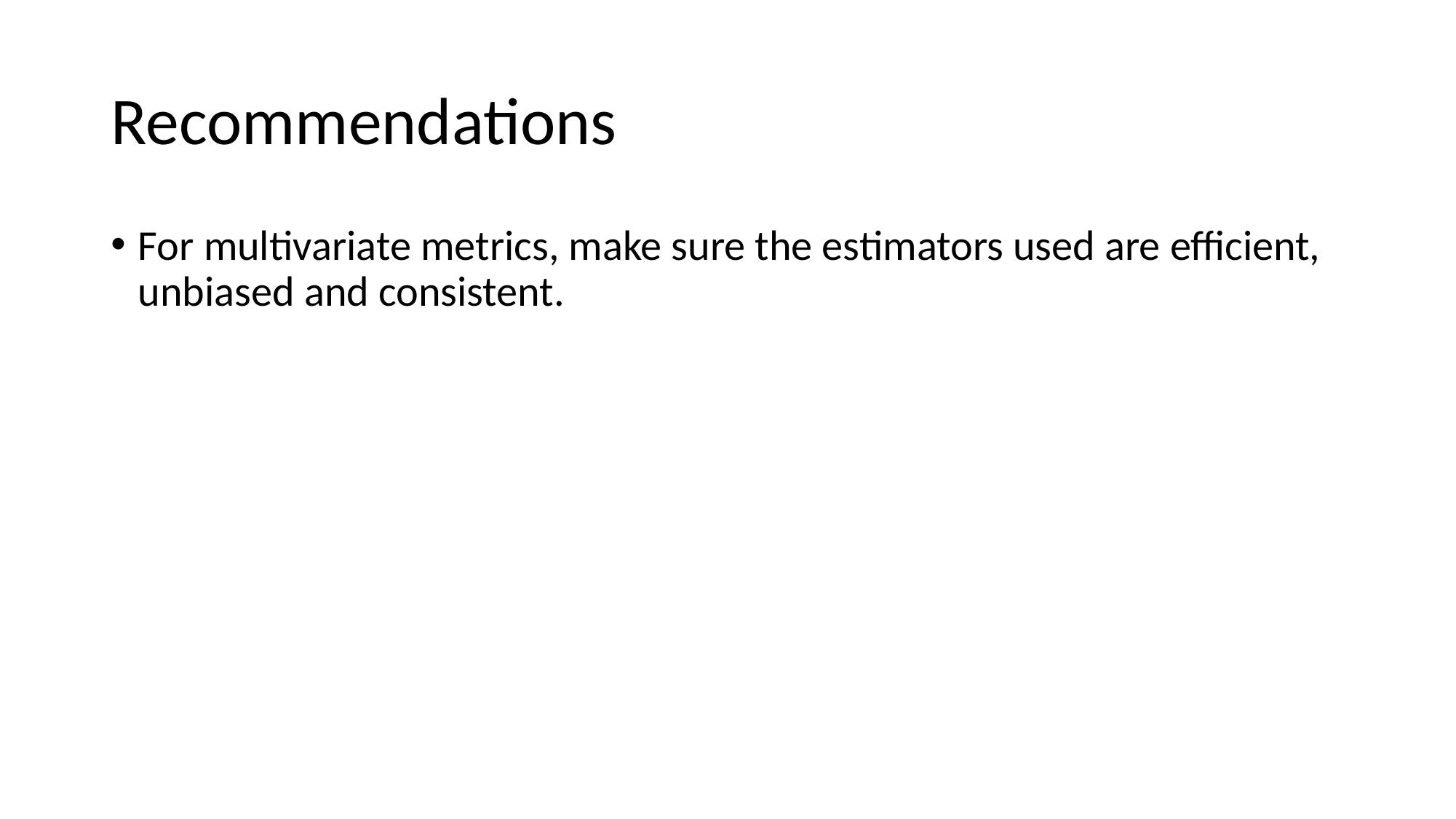

# Recommendations
For multivariate metrics, make sure the estimators used are efficient, unbiased and consistent.